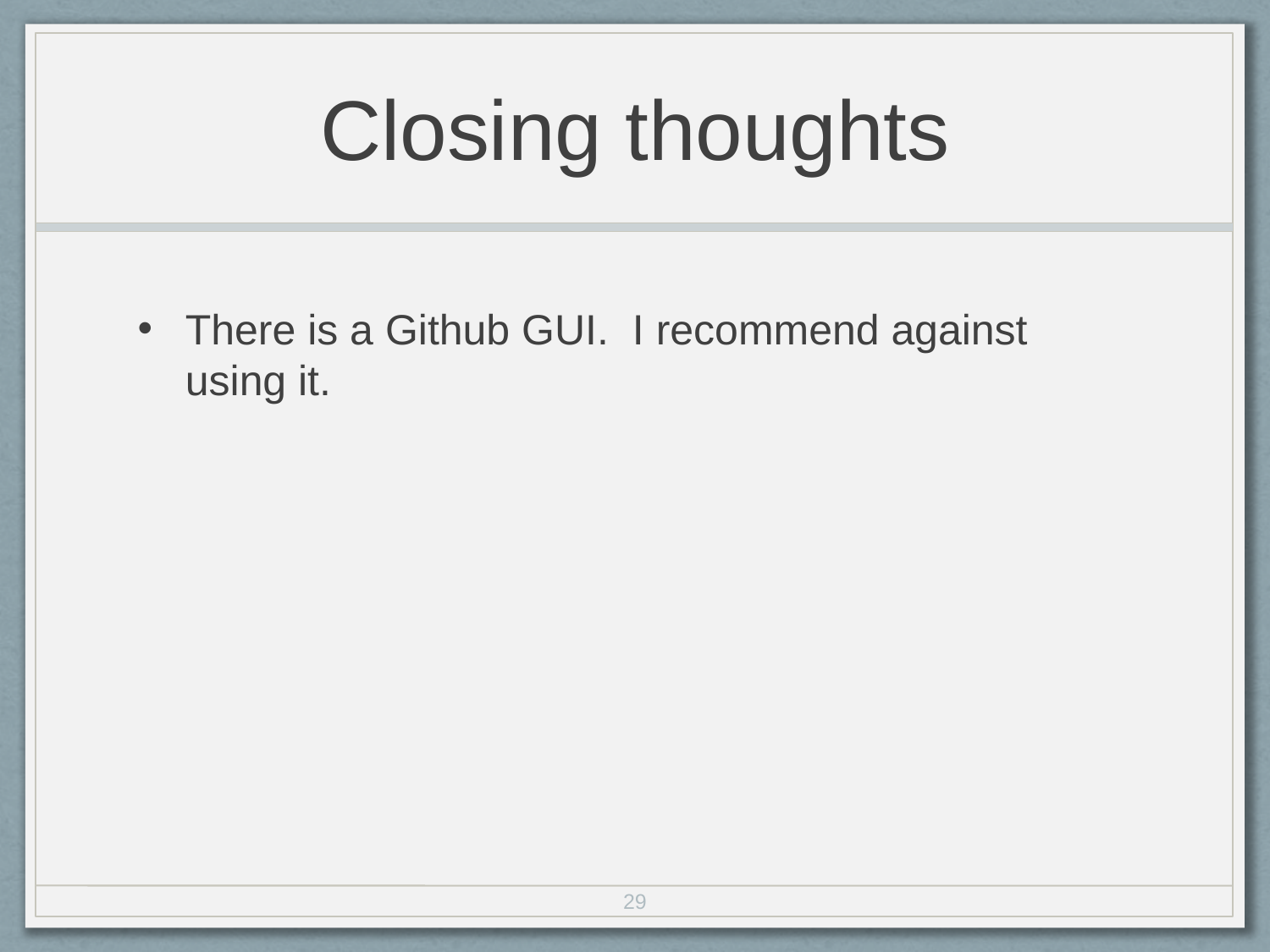

# Closing thoughts
There is a Github GUI.  I recommend against using it.

29